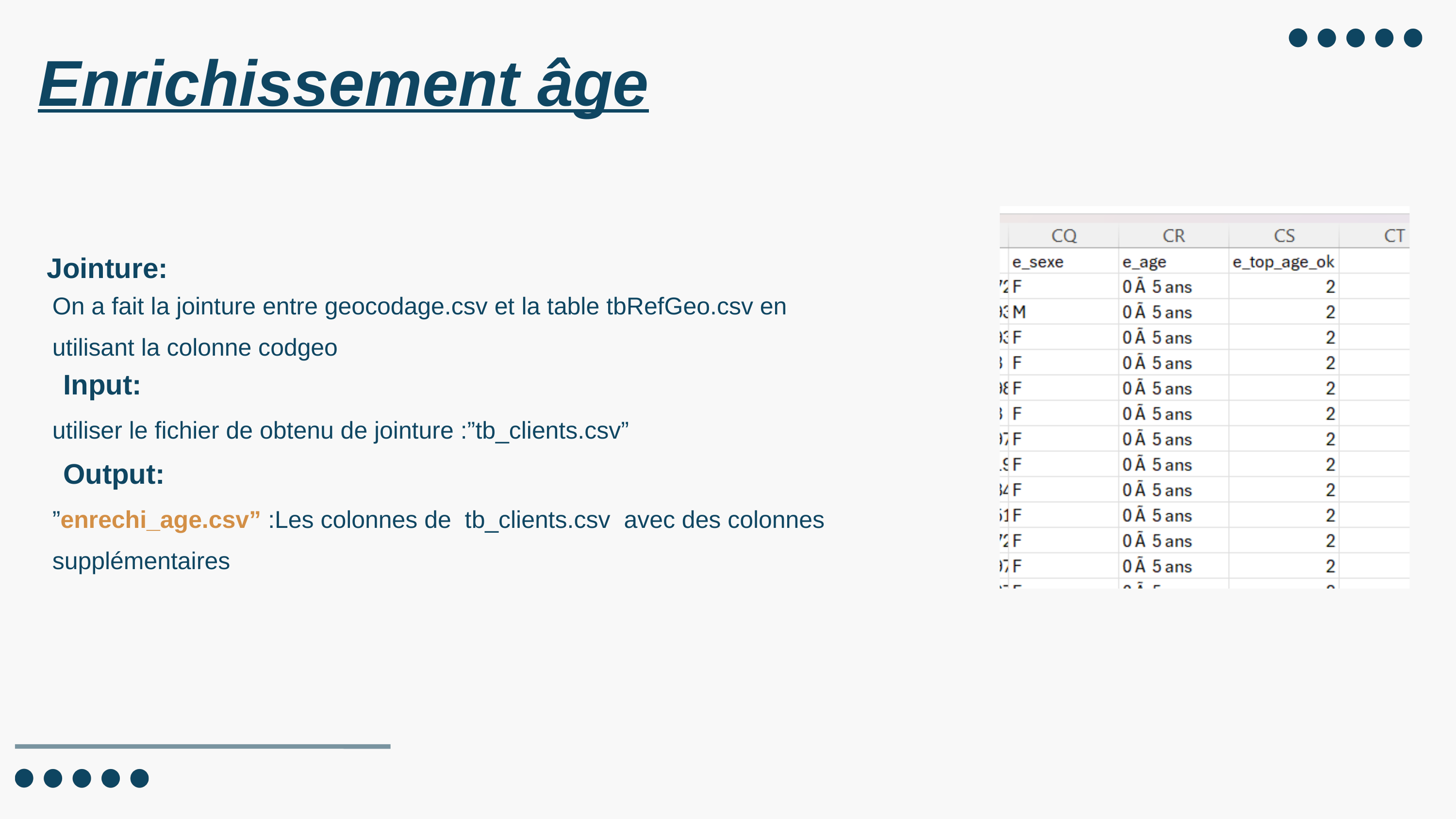

Enrichissement âge

Jointure:
On a fait la jointure entre geocodage.csv et la table tbRefGeo.csv en utilisant la colonne codgeo
Input:
utiliser le fichier de obtenu de jointure :”tb_clients.csv”
Output:
”enrechi_age.csv” :Les colonnes de  tb_clients.csv  avec des colonnes supplémentaires